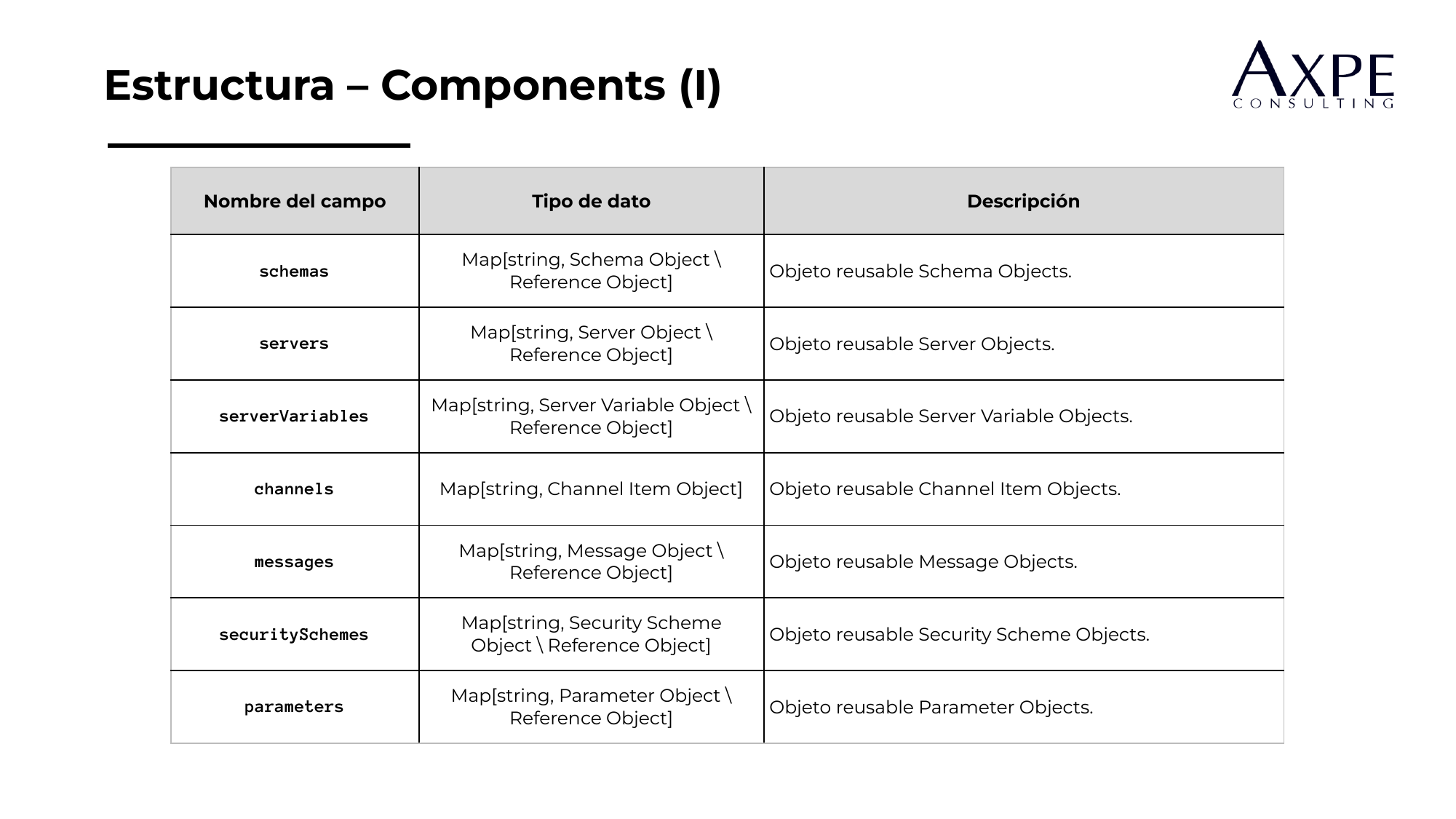

Estructura – Components (I)
| Nombre del campo | Tipo de dato | Descripción |
| --- | --- | --- |
| schemas | Map[string, Schema Object \ Reference Object] | Objeto reusable Schema Objects. |
| servers | Map[string, Server Object \ Reference Object] | Objeto reusable Server Objects. |
| serverVariables | Map[string, Server Variable Object \ Reference Object] | Objeto reusable Server Variable Objects. |
| channels | Map[string, Channel Item Object] | Objeto reusable Channel Item Objects. |
| messages | Map[string, Message Object \ Reference Object] | Objeto reusable Message Objects. |
| securitySchemes | Map[string, Security Scheme Object \ Reference Object] | Objeto reusable Security Scheme Objects. |
| parameters | Map[string, Parameter Object \ Reference Object] | Objeto reusable Parameter Objects. |